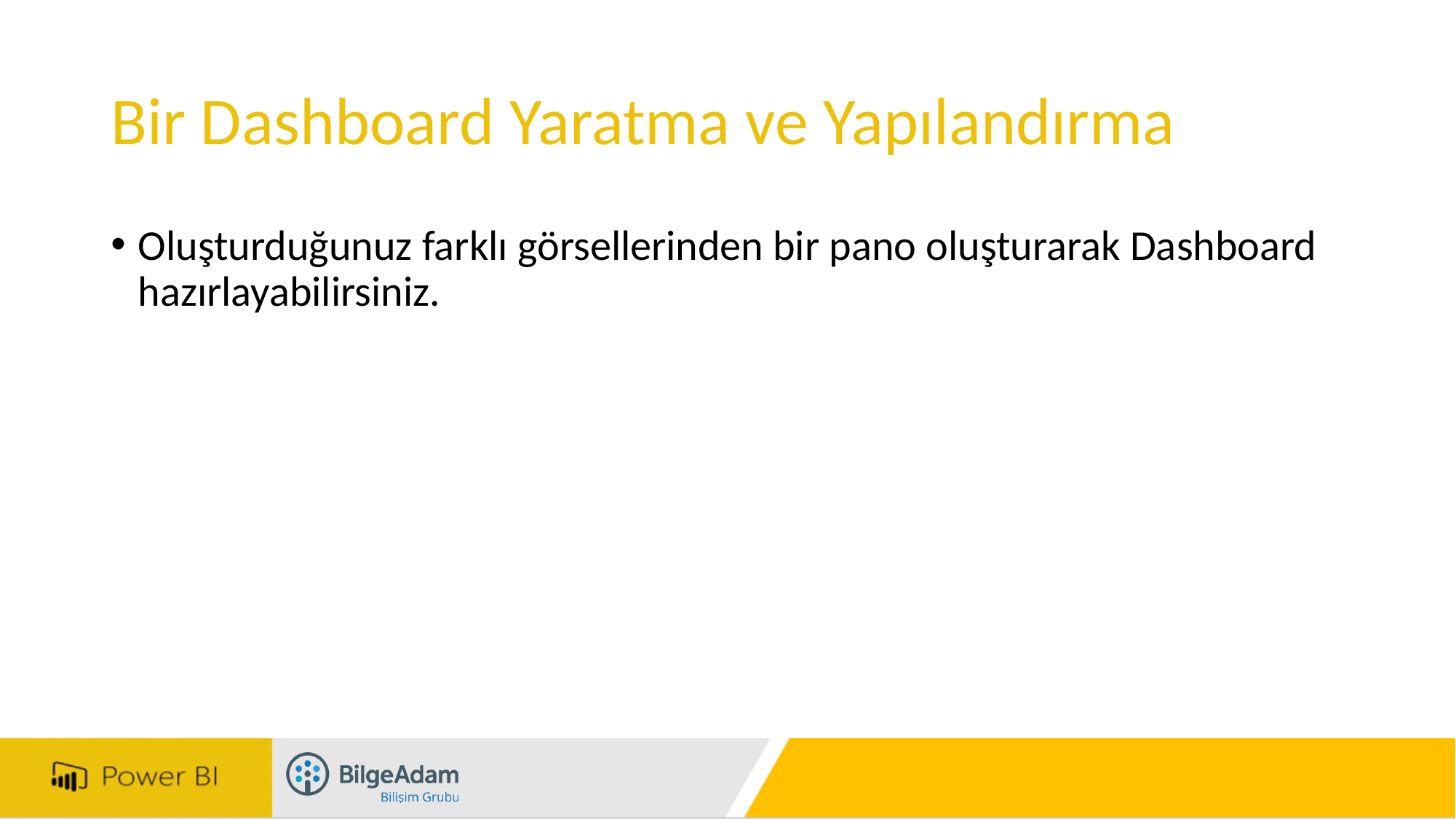

# Bir Dashboard Yaratma ve Yapılandırma
Oluşturduğunuz farklı görsellerinden bir pano oluşturarak Dashboard hazırlayabilirsiniz.